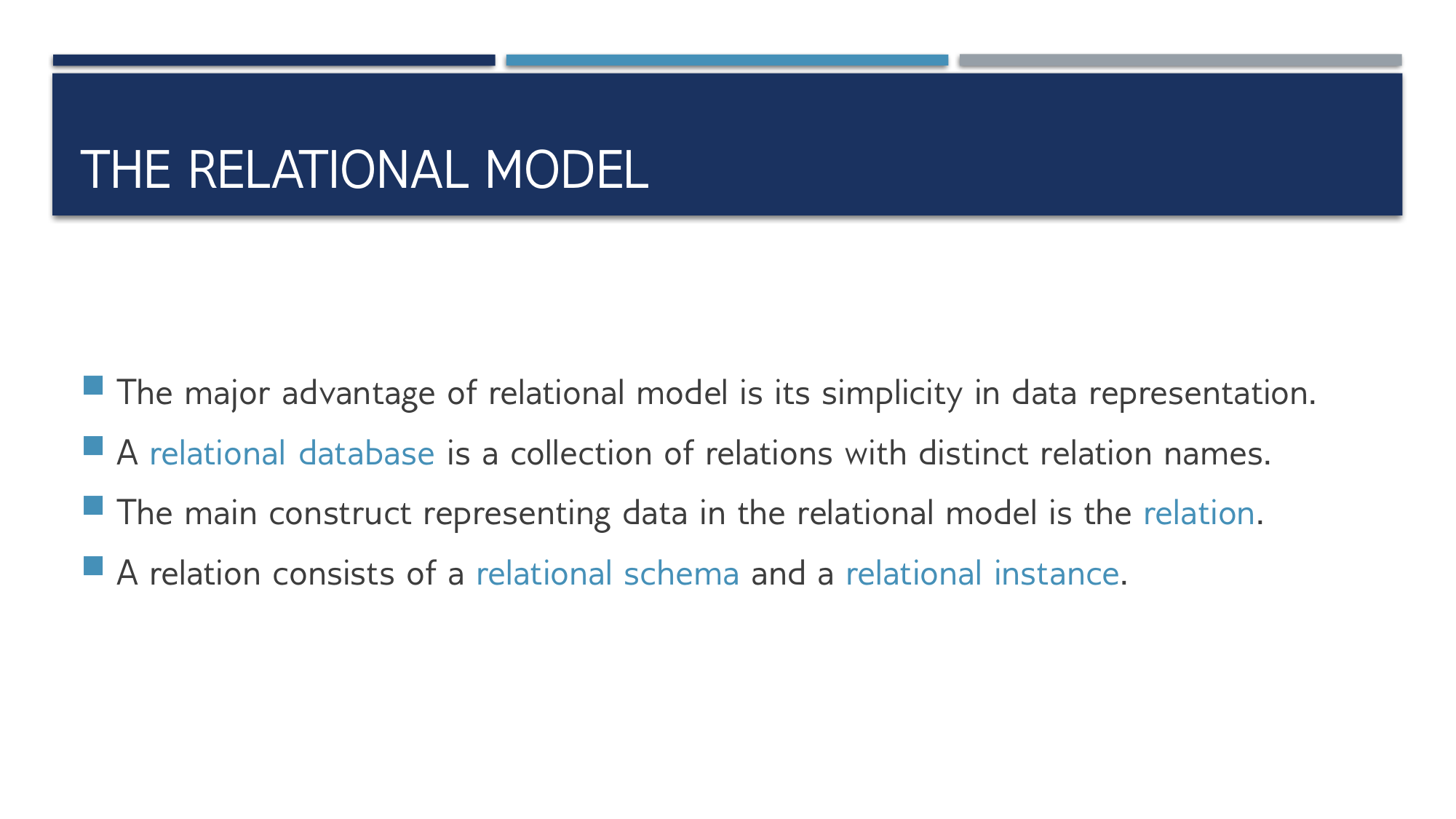

# The relational model
The major advantage of relational model is its simplicity in data representation.
A relational database is a collection of relations with distinct relation names.
The main construct representing data in the relational model is the relation.
A relation consists of a relational schema and a relational instance.